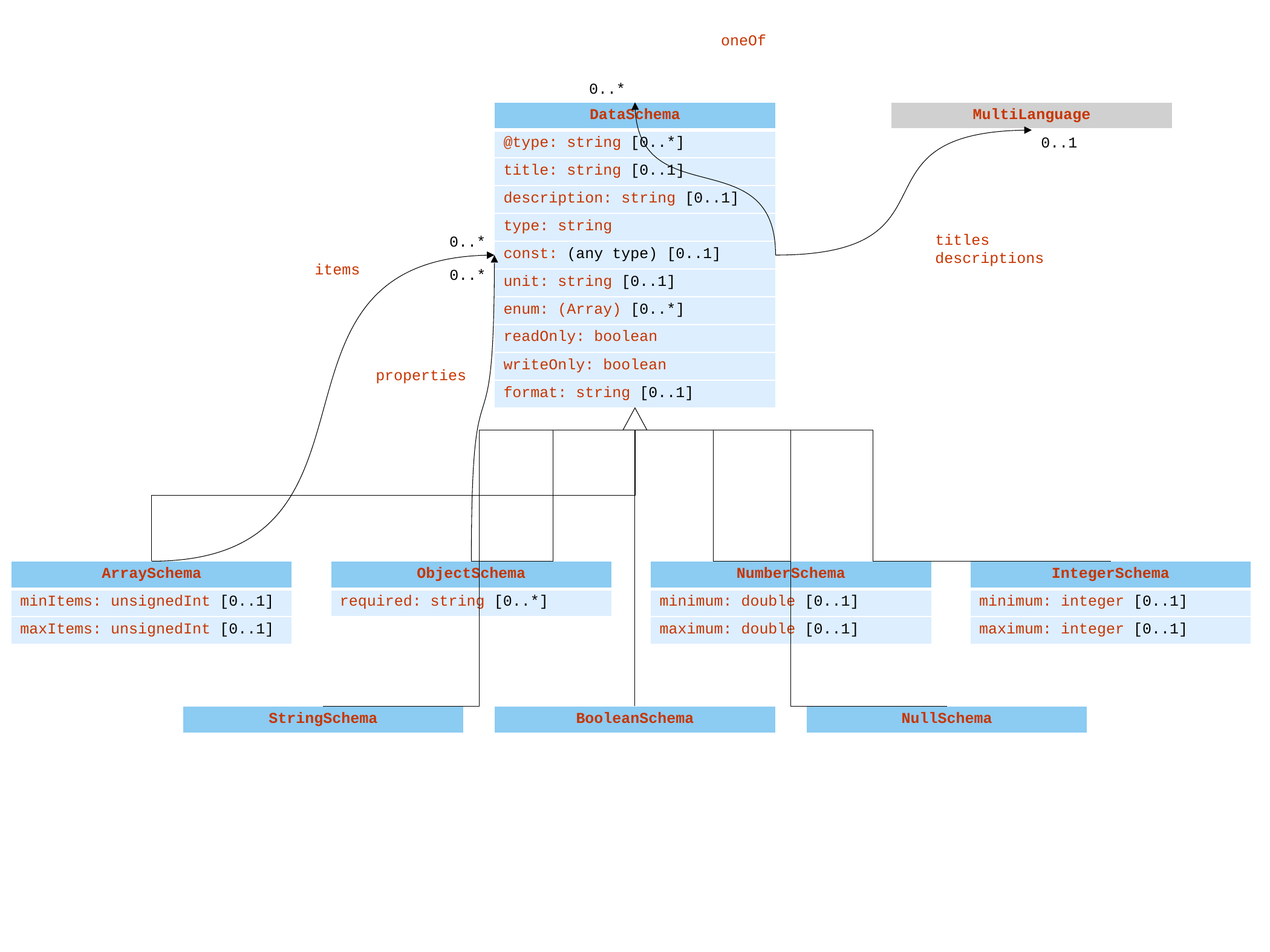

oneOf
0..*
| DataSchema |
| --- |
| @type: string [0..\*] |
| title: string [0..1] |
| description: string [0..1] |
| type: string |
| const: (any type) [0..1] |
| unit: string [0..1] |
| enum: (Array) [0..\*] |
| readOnly: boolean |
| writeOnly: boolean |
| format: string [0..1] |
| MultiLanguage |
| --- |
0..1
titles
descriptions
0..*
items
0..*
properties

| ArraySchema |
| --- |
| minItems: unsignedInt [0..1] |
| maxItems: unsignedInt [0..1] |
| ObjectSchema |
| --- |
| required: string [0..\*] |
| NumberSchema |
| --- |
| minimum: double [0..1] |
| maximum: double [0..1] |
| IntegerSchema |
| --- |
| minimum: integer [0..1] |
| maximum: integer [0..1] |
| StringSchema |
| --- |
| BooleanSchema |
| --- |
| NullSchema |
| --- |